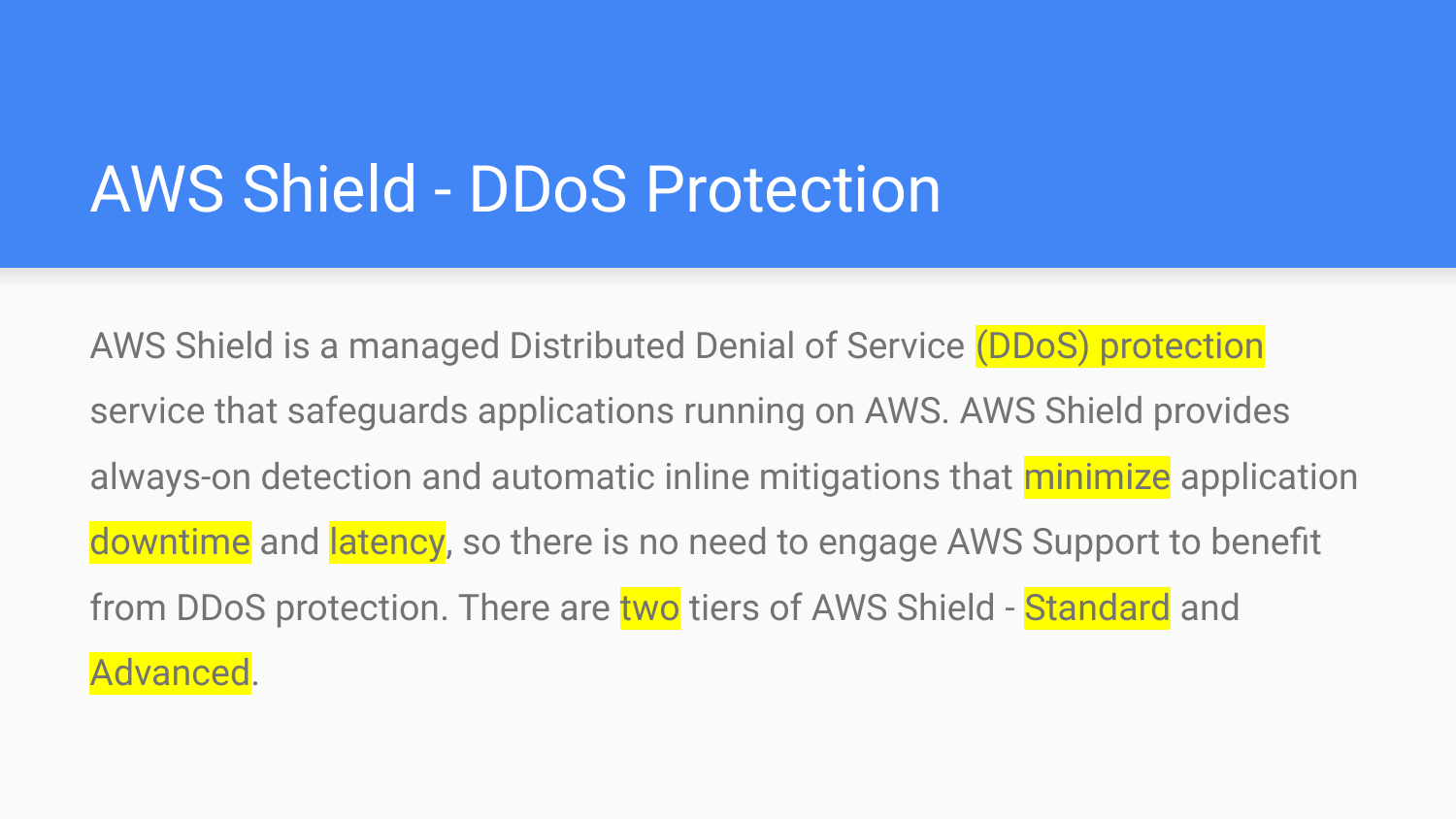

# AWS Shield - DDoS Protection
AWS Shield is a managed Distributed Denial of Service (DDoS) protection service that safeguards applications running on AWS. AWS Shield provides always-on detection and automatic inline mitigations that minimize application downtime and latency, so there is no need to engage AWS Support to benefit from DDoS protection. There are two tiers of AWS Shield - Standard and Advanced.